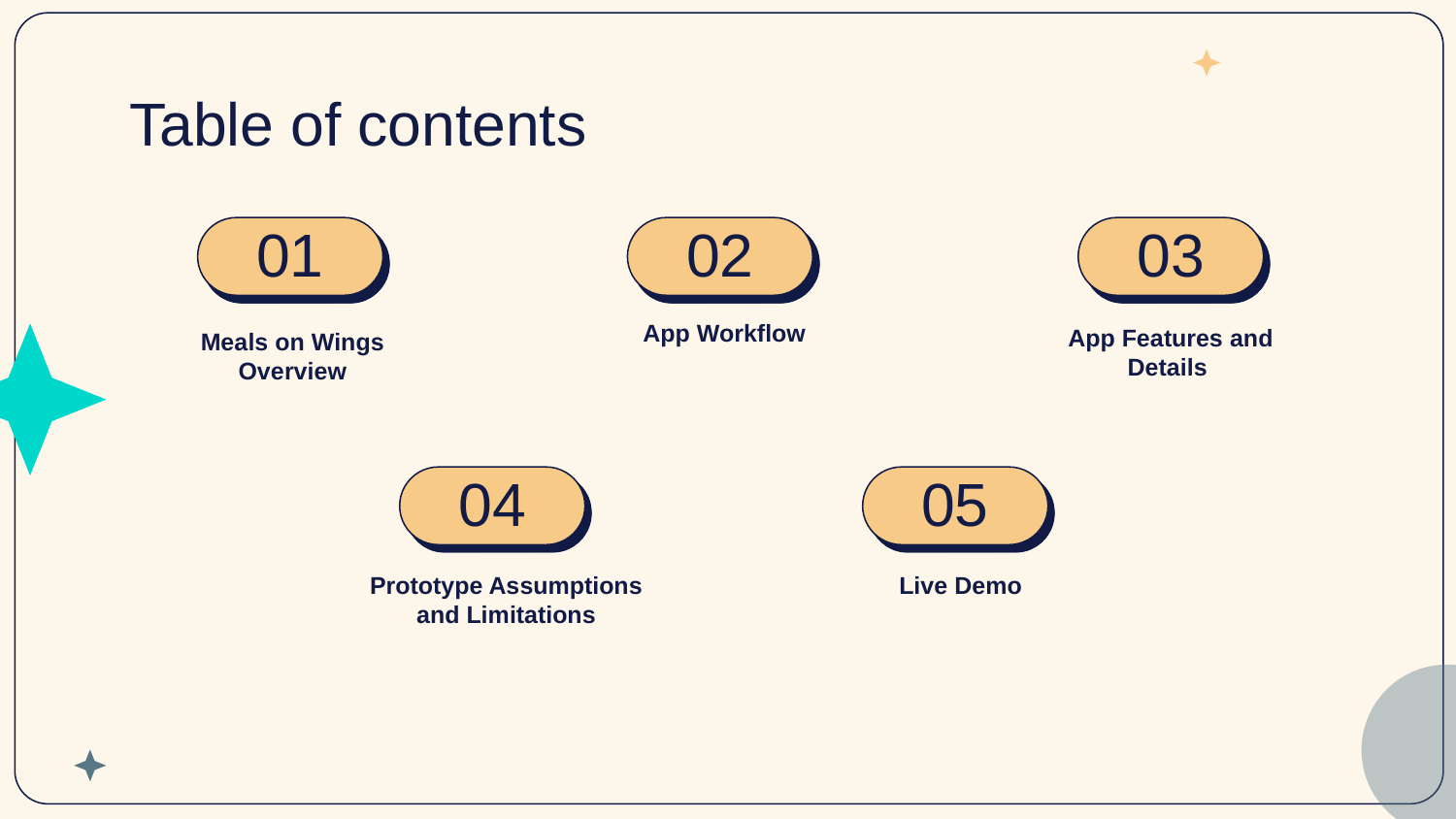

# Table of contents

01
02
03
App Workflow
App Features and Details
Meals on Wings Overview

04
05
Prototype Assumptions and Limitations
Live Demo